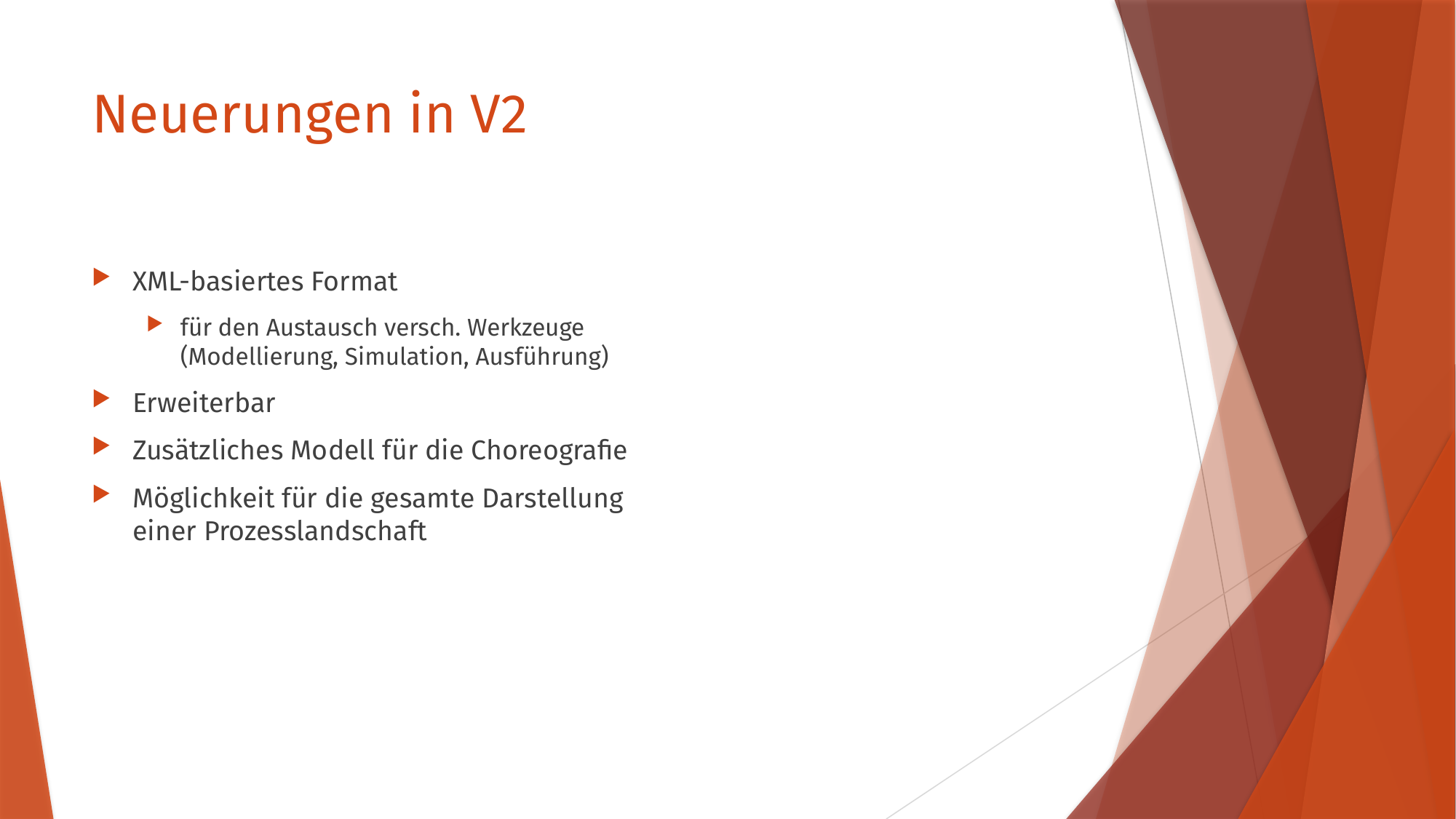

# Neuerungen in V2
XML-basiertes Format
für den Austausch versch. Werkzeuge
(Modellierung, Simulation, Ausführung)
Erweiterbar
Zusätzliches Modell für die Choreografie
Möglichkeit für die gesamte Darstellung
einer Prozesslandschaft